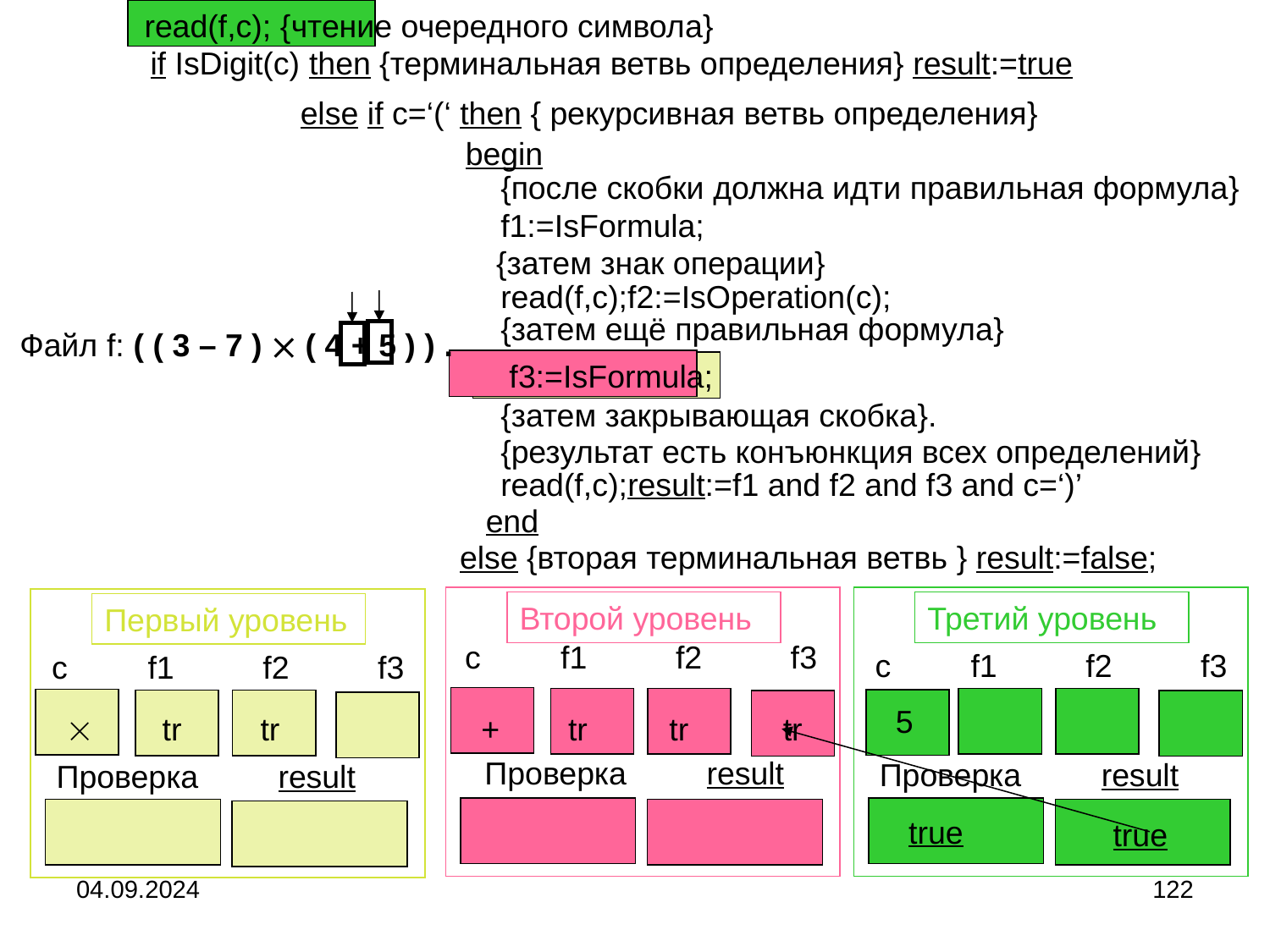

read(f,c); {чтение очередного символа}
if IsDigit(c) then {терминальная ветвь определения} result:=true
else if c=‘(‘ then { рекурсивная ветвь определения}
begin
{после скобки должна идти правильная формула}
f1:=IsFormula;
{затем знак операции}
read(f,c);f2:=IsOperation(c);

{затем ещё правильная формула}
Файл f: ( ( 3 – 7 ) × ( 4 + 5 ) ) .

f3:=IsFormula;

{затем закрывающая скобка}.
{результат есть конъюнкция всех определений}
read(f,c);result:=f1 and f2 and f3 and c=‘)’
end
else {вторая терминальная ветвь } result:=false;

Второй уровень
Третий уровень
Первый уровень
с         f1          f2          f3
с         f1          f2          f3
с         f1          f2          f3

5
×
tr
tr
+
tr
tr
tr

Проверка         result
Проверка         result
Проверка         result

true
true
04.09.2024
122